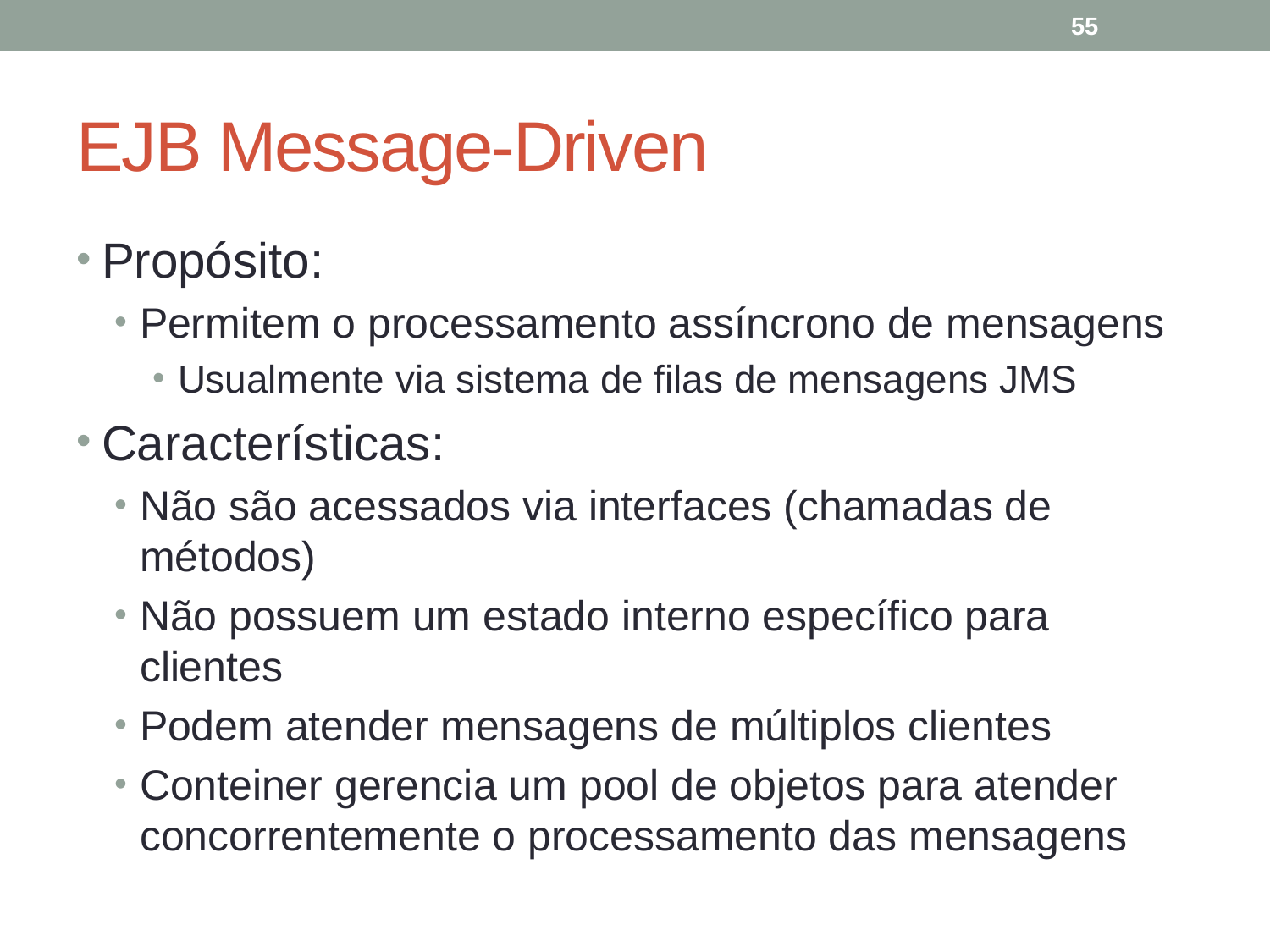

55
# EJB Message-Driven
Propósito:
Permitem o processamento assíncrono de mensagens
Usualmente via sistema de filas de mensagens JMS
Características:
Não são acessados via interfaces (chamadas de métodos)
Não possuem um estado interno específico para clientes
Podem atender mensagens de múltiplos clientes
Conteiner gerencia um pool de objetos para atender concorrentemente o processamento das mensagens